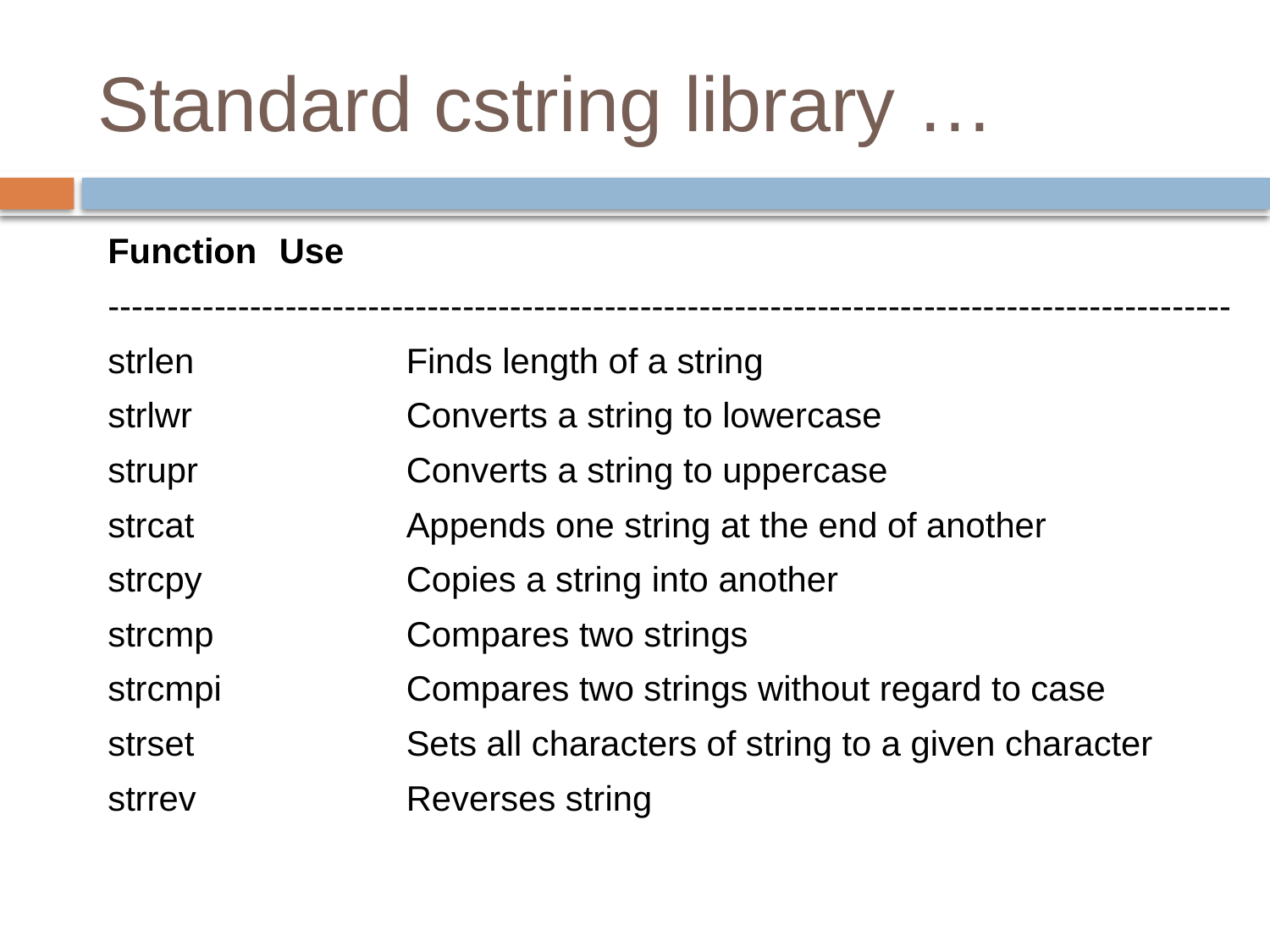

# Standard cstring library …
Function 	Use
-----------------------------------------------------------------------------------------------
strlen 		Finds length of a string
strlwr 		Converts a string to lowercase
strupr 		Converts a string to uppercase
strcat 		Appends one string at the end of another
strcpy 		Copies a string into another
strcmp 		Compares two strings
strcmpi 		Compares two strings without regard to case
strset 		Sets all characters of string to a given character
strrev 		Reverses string